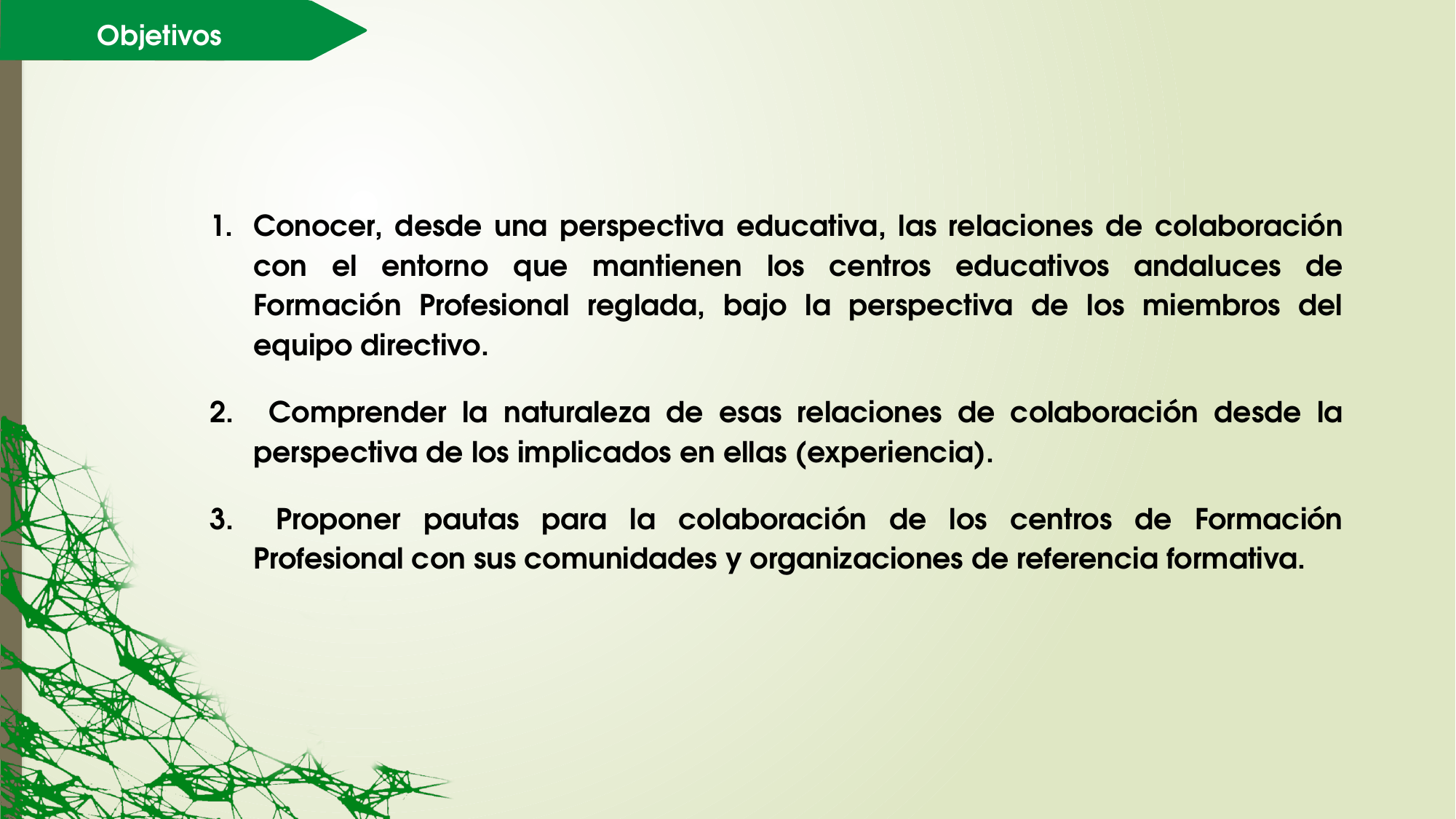

Objetivos
Conocer, desde una perspectiva educativa, las relaciones de colaboración con el entorno que mantienen los centros educativos andaluces de Formación Profesional reglada, bajo la perspectiva de los miembros del equipo directivo.
 Comprender la naturaleza de esas relaciones de colaboración desde la perspectiva de los implicados en ellas (experiencia).
 Proponer pautas para la colaboración de los centros de Formación Profesional con sus comunidades y organizaciones de referencia formativa.